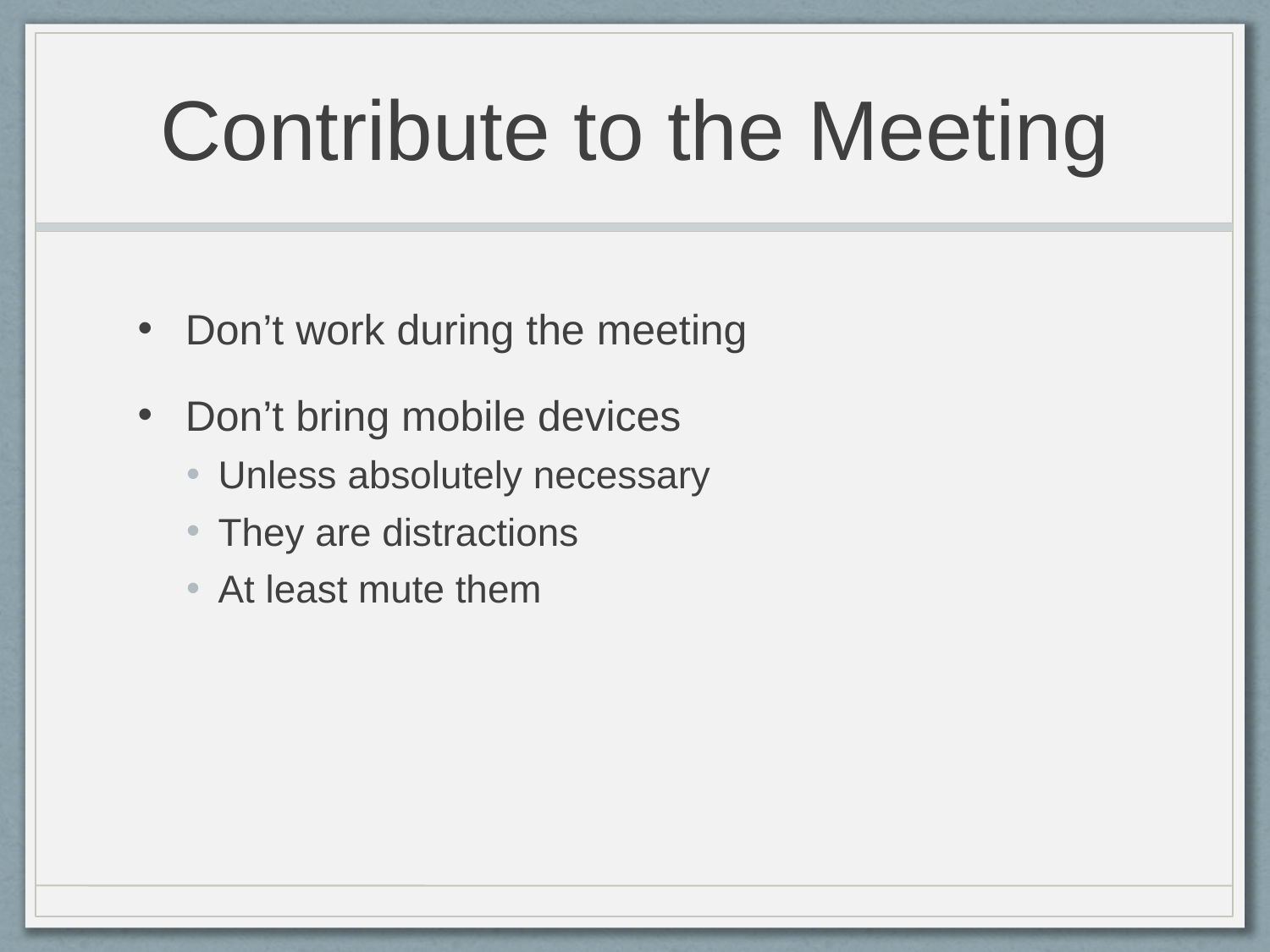

# Contribute to the Meeting
Don’t work during the meeting
Don’t bring mobile devices
Unless absolutely necessary
They are distractions
At least mute them